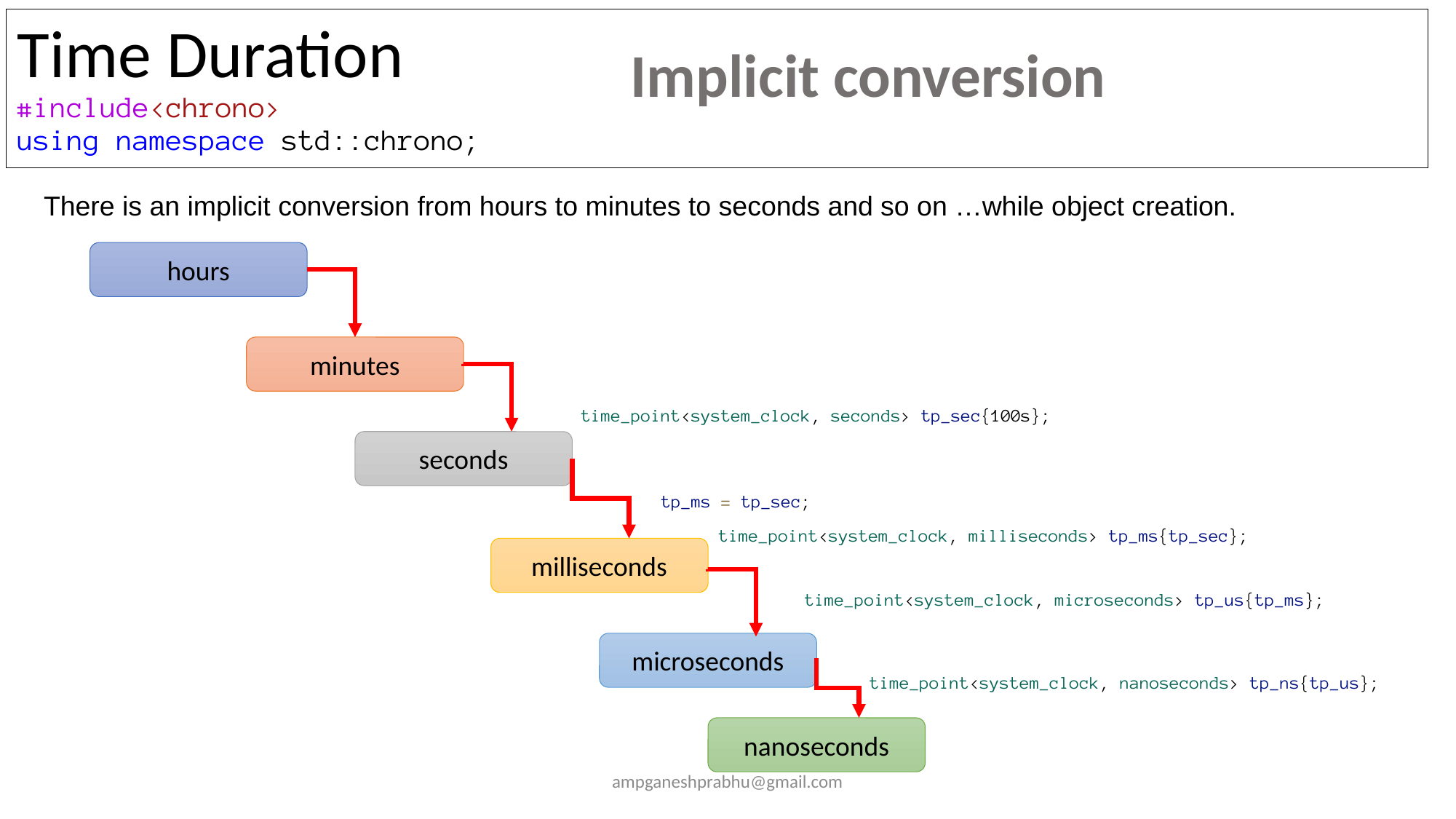

# Time Duration #include<chrono> using namespace std::chrono;
Implicit conversion
There is an implicit conversion from hours to minutes to seconds and so on …while object creation.
hours
minutes
seconds
milliseconds
microseconds
nanoseconds
time_point<system_clock, seconds> tp_sec{100s};
tp_ms = tp_sec;
time_point<system_clock, milliseconds> tp_ms{tp_sec};
time_point<system_clock, microseconds> tp_us{tp_ms};
time_point<system_clock, nanoseconds> tp_ns{tp_us};
ampganeshprabhu@gmail.com